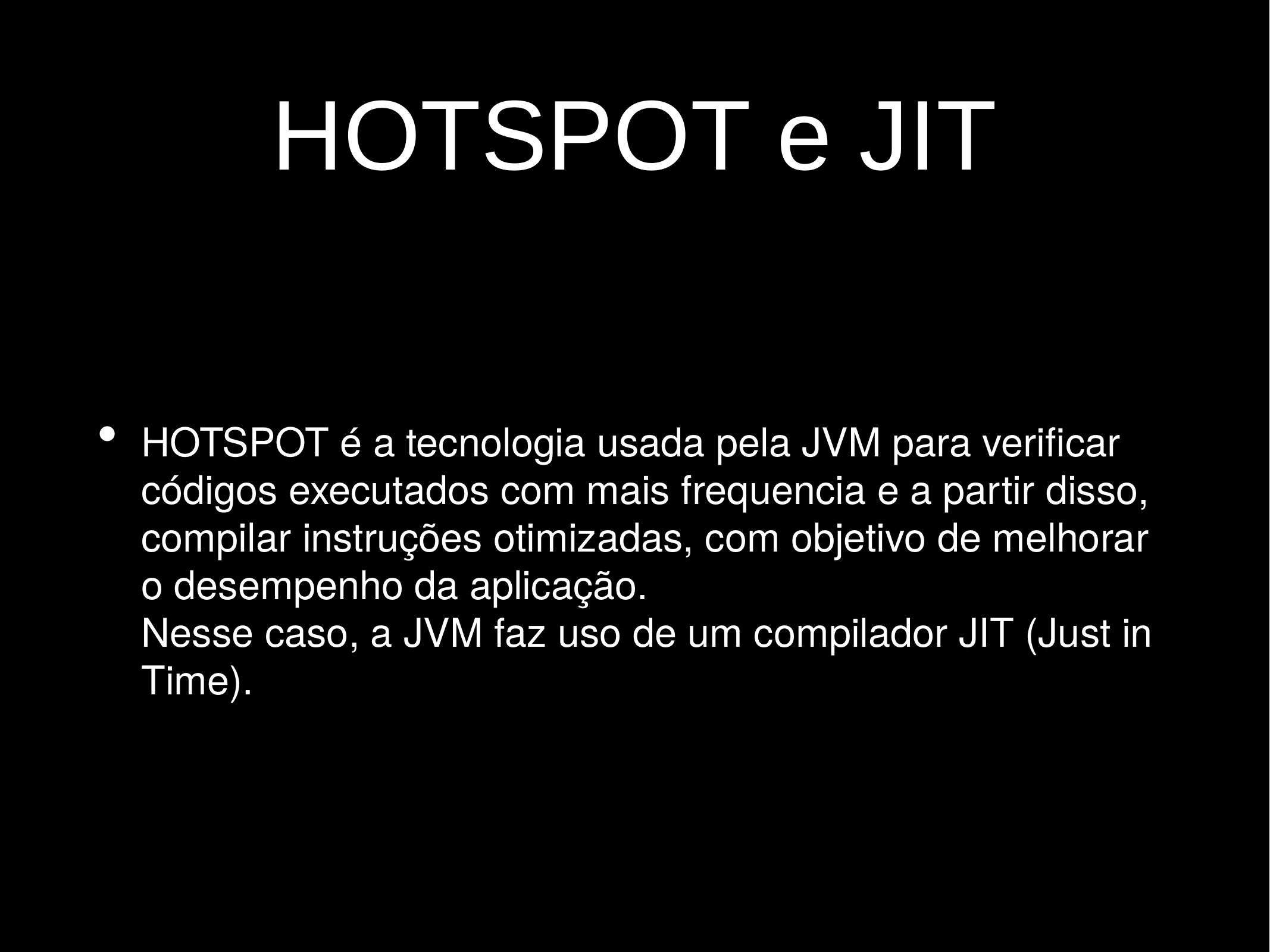

# HOTSPOT e JIT
HOTSPOT é a tecnologia usada pela JVM para verificar códigos executados com mais frequencia e a partir disso, compilar instruções otimizadas, com objetivo de melhorar o desempenho da aplicação.
Nesse caso, a JVM faz uso de um compilador JIT (Just in Time).